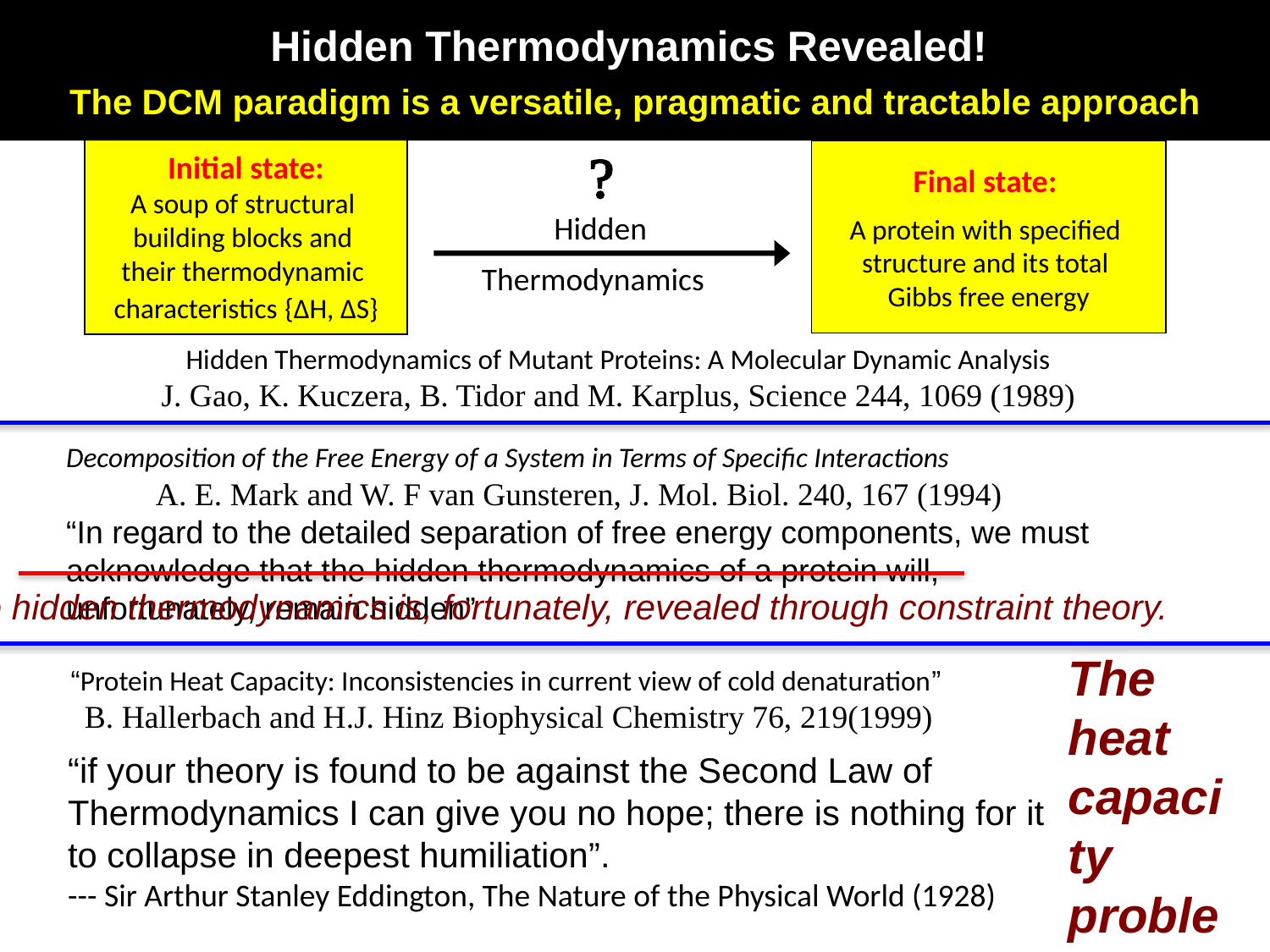

Hidden Thermodynamics Revealed!
The DCM paradigm is a versatile, pragmatic and tractable approach
?
Initial state:
A soup of structural
building blocks and
their thermodynamic
characteristics {ΔH, ΔS}
Final state:
A protein with specified
structure and its total
Gibbs free energy
Hidden

Thermodynamics

Hidden Thermodynamics of Mutant Proteins: A Molecular Dynamic Analysis
J. Gao, K. Kuczera, B. Tidor and M. Karplus, Science 244, 1069 (1989)

Decomposition of the Free Energy of a System in Terms of Specific Interactions
A. E. Mark and W. F van Gunsteren, J. Mol. Biol. 240, 167 (1994)
“In regard to the detailed separation of free energy components, we must acknowledge that the hidden thermodynamics of a protein will, unfortunately, remain hidden”
the hidden thermodynamics is, fortunately, revealed through constraint theory.
The heat capacity problem is solved!

“Protein Heat Capacity: Inconsistencies in current view of cold denaturation”
B. Hallerbach and H.J. Hinz Biophysical Chemistry 76, 219(1999)
“if your theory is found to be against the Second Law of Thermodynamics I can give you no hope; there is nothing for it to collapse in deepest humiliation”.
--- Sir Arthur Stanley Eddington, The Nature of the Physical World (1928)